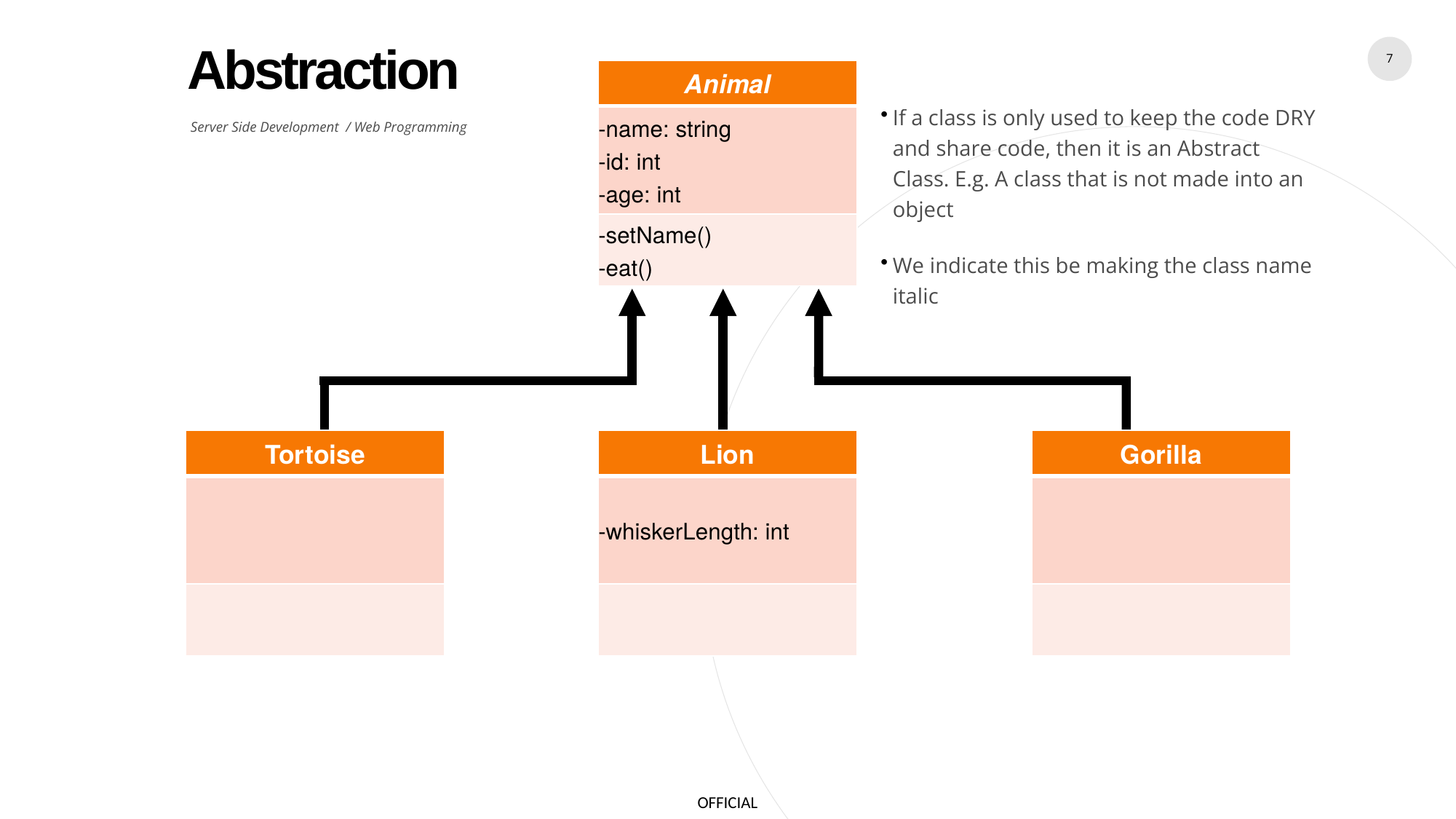

Abstraction
7
| Animal |
| --- |
| -name: string -id: int -age: int |
| -setName() -eat() |
If a class is only used to keep the code DRY and share code, then it is an Abstract Class. E.g. A class that is not made into an object
We indicate this be making the class name italic
Server Side Development  / Web Programming

| Tortoise |
| --- |
|  |
|  |
| Lion |
| --- |
| -whiskerLength: int |
|  |
| Gorilla |
| --- |
|  |
|  |